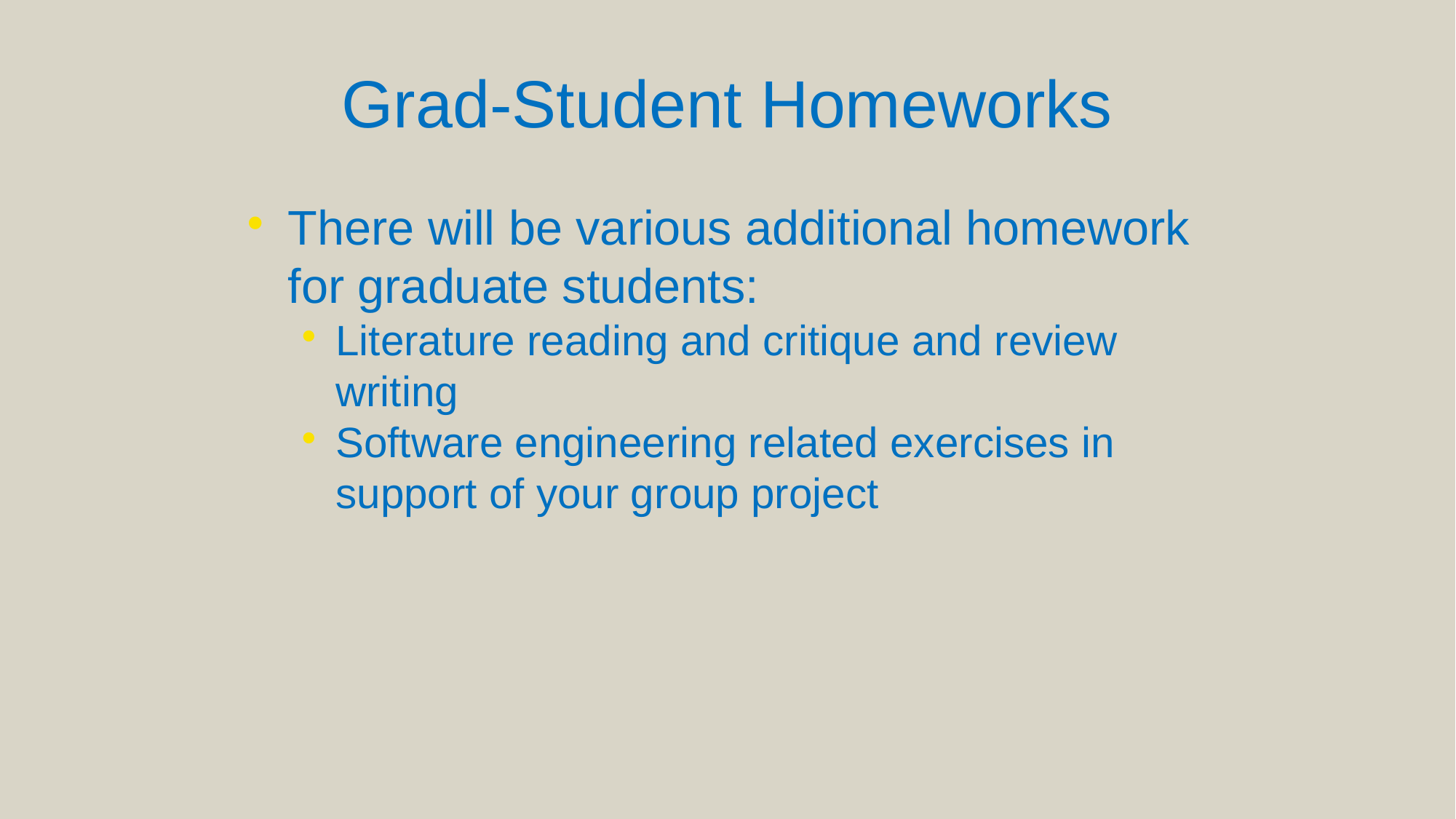

Grad-Student Homeworks
There will be various additional homework for graduate students:
Literature reading and critique and review writing
Software engineering related exercises in support of your group project